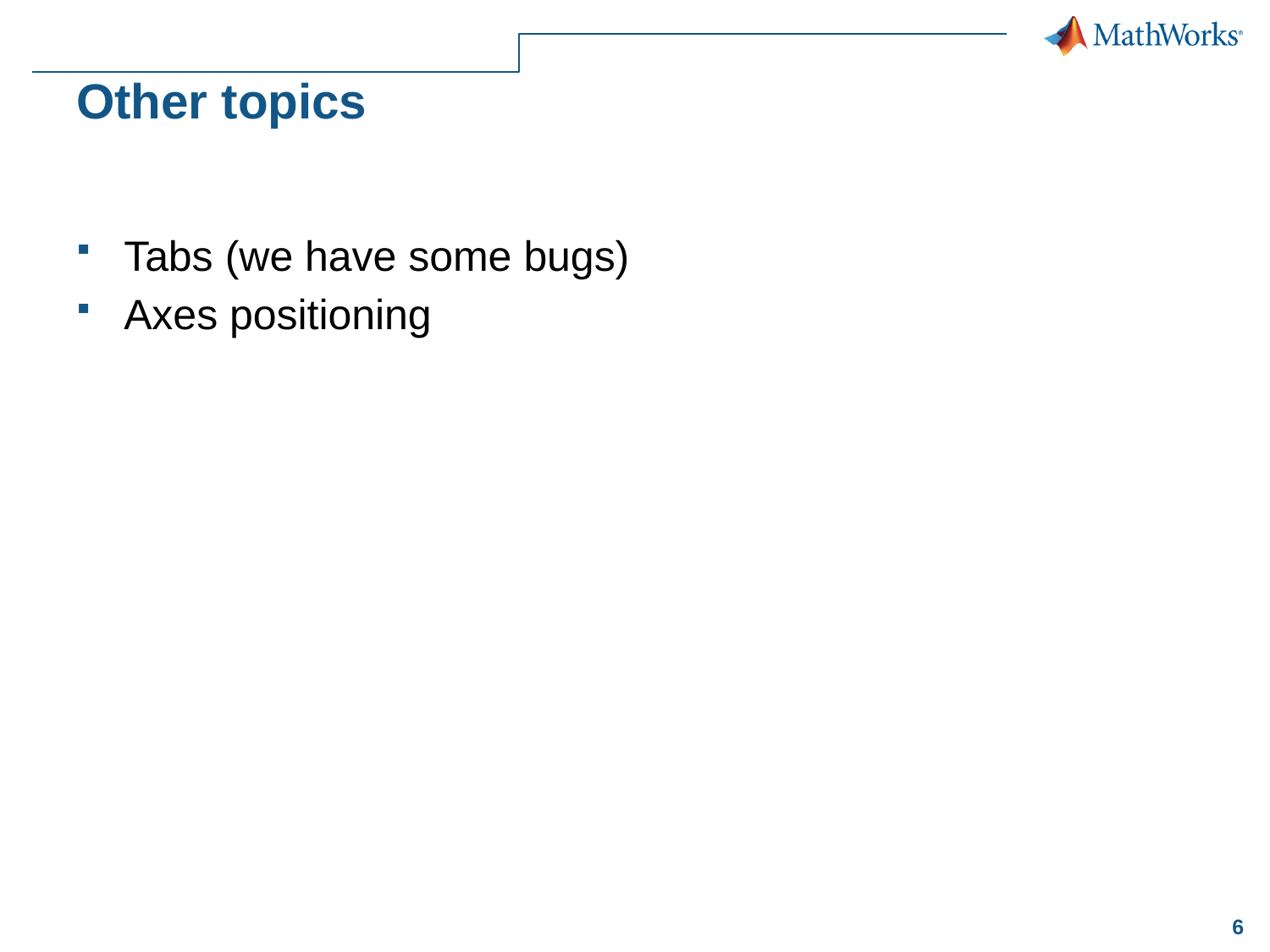

# Other topics
Tabs (we have some bugs)
Axes positioning